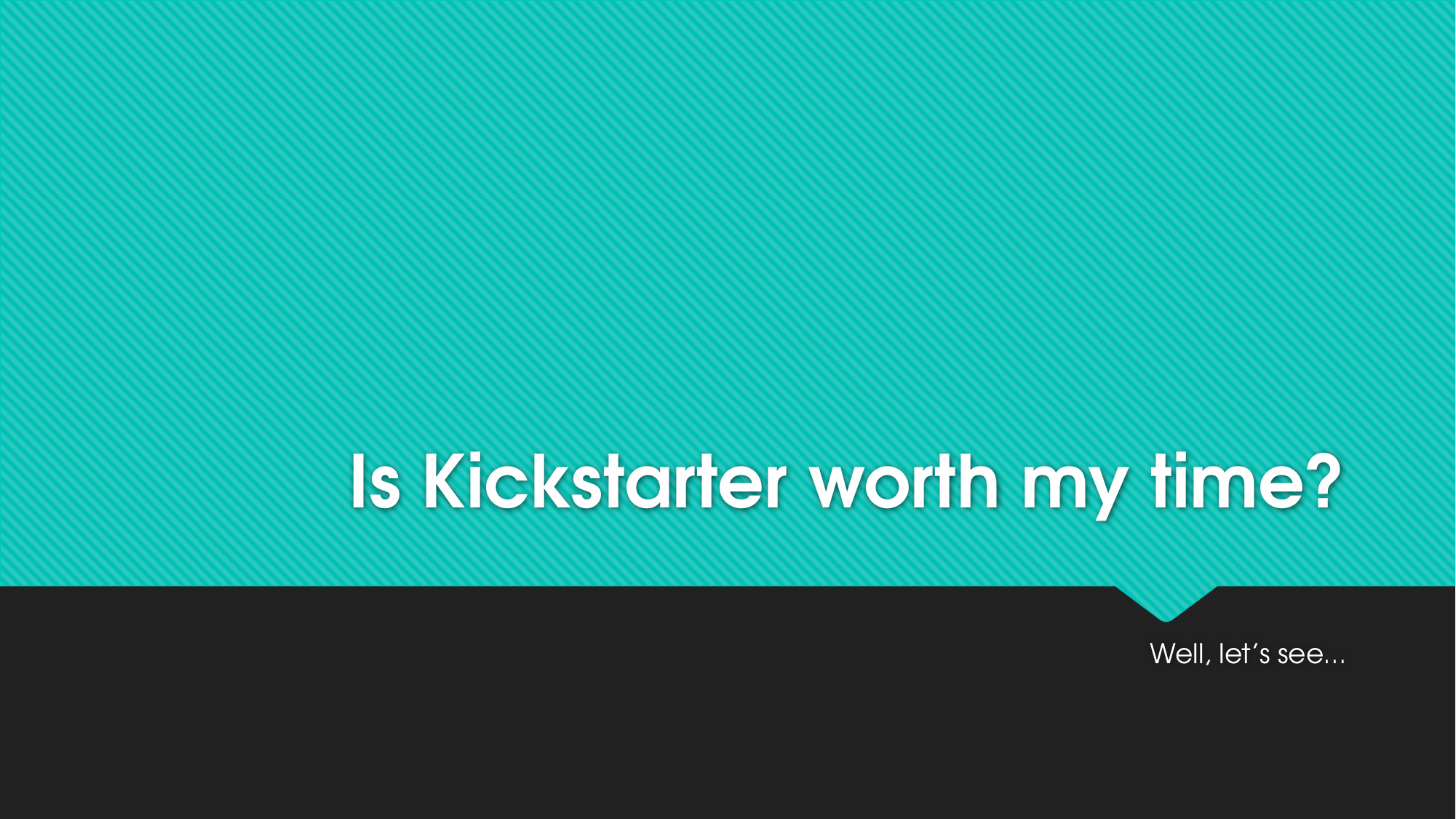

# Is Kickstarter worth my time?
Well, let’s see…